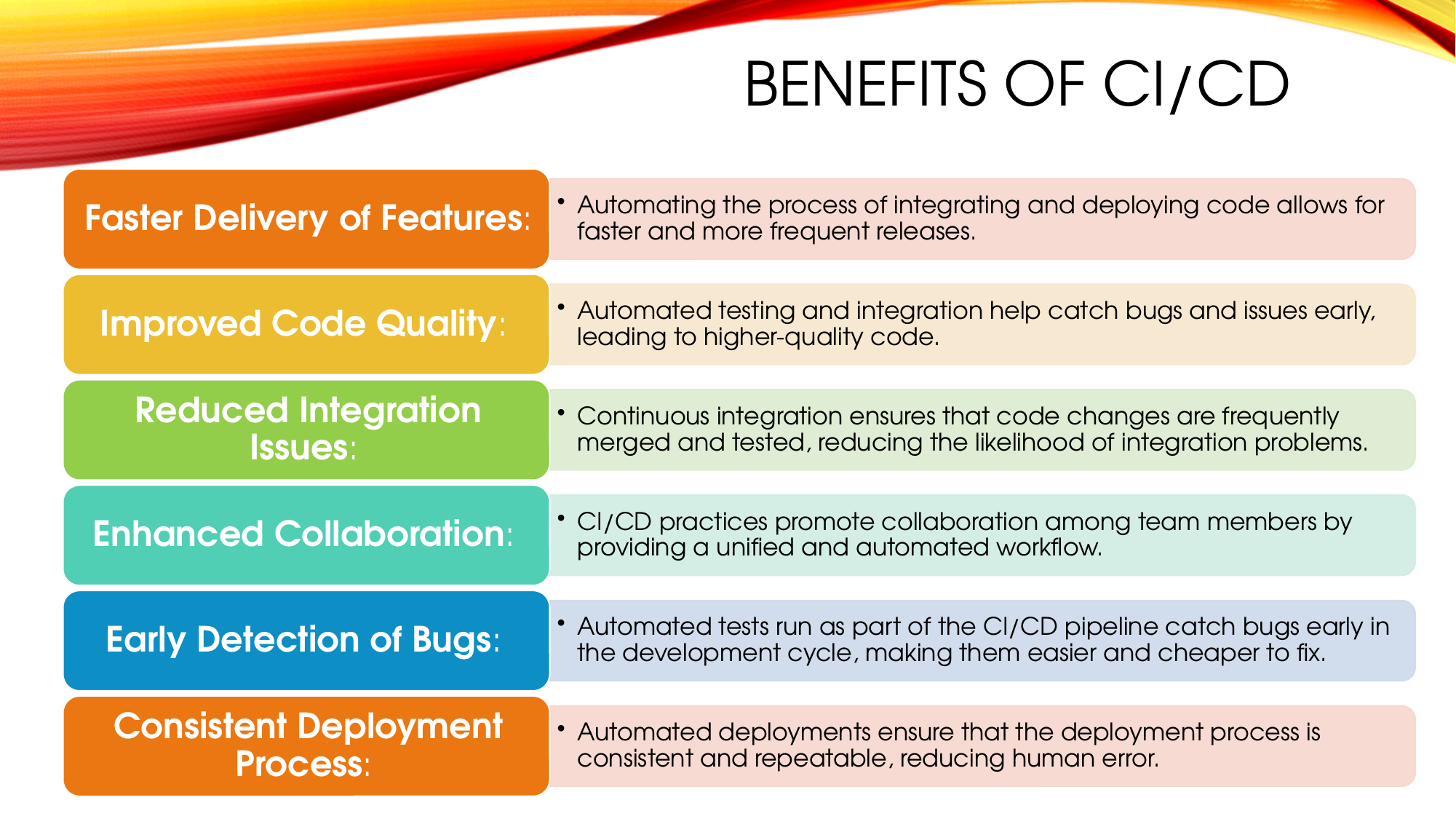

# Benefits of CI/CD
Automating the process of integrating and deploying code allows for faster and more frequent releases.
Faster Delivery of Features:
Automated testing and integration help catch bugs and issues early, leading to higher-quality code.
Improved Code Quality:
Continuous integration ensures that code changes are frequently merged and tested, reducing the likelihood of integration problems.
Reduced Integration Issues:
CI/CD practices promote collaboration among team members by providing a unified and automated workflow.
Enhanced Collaboration:
Automated tests run as part of the CI/CD pipeline catch bugs early in the development cycle, making them easier and cheaper to fix.
Early Detection of Bugs:
Automated deployments ensure that the deployment process is consistent and repeatable, reducing human error.
Consistent Deployment Process: